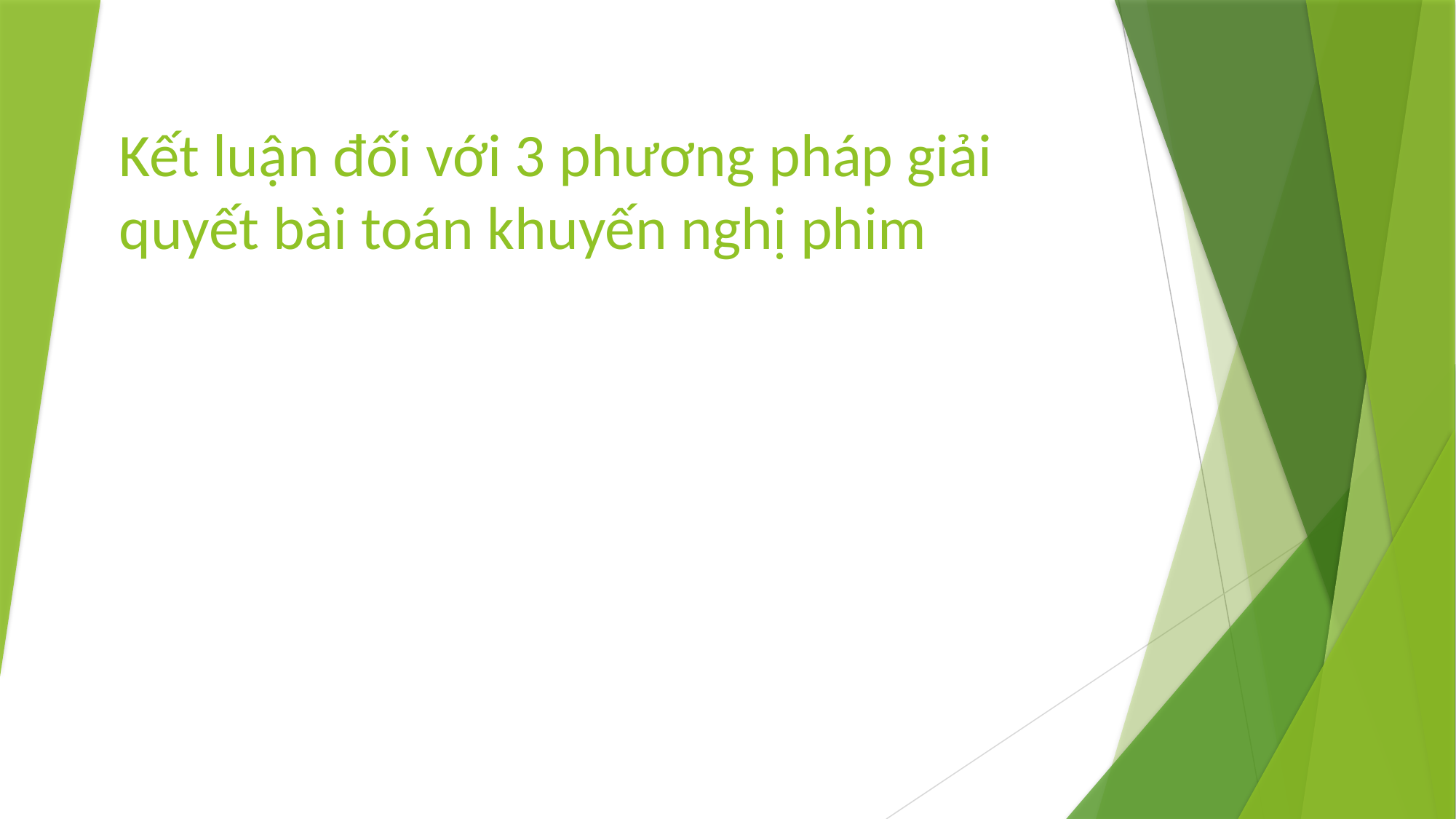

# Kết luận đối với 3 phương pháp giải quyết bài toán khuyến nghị phim